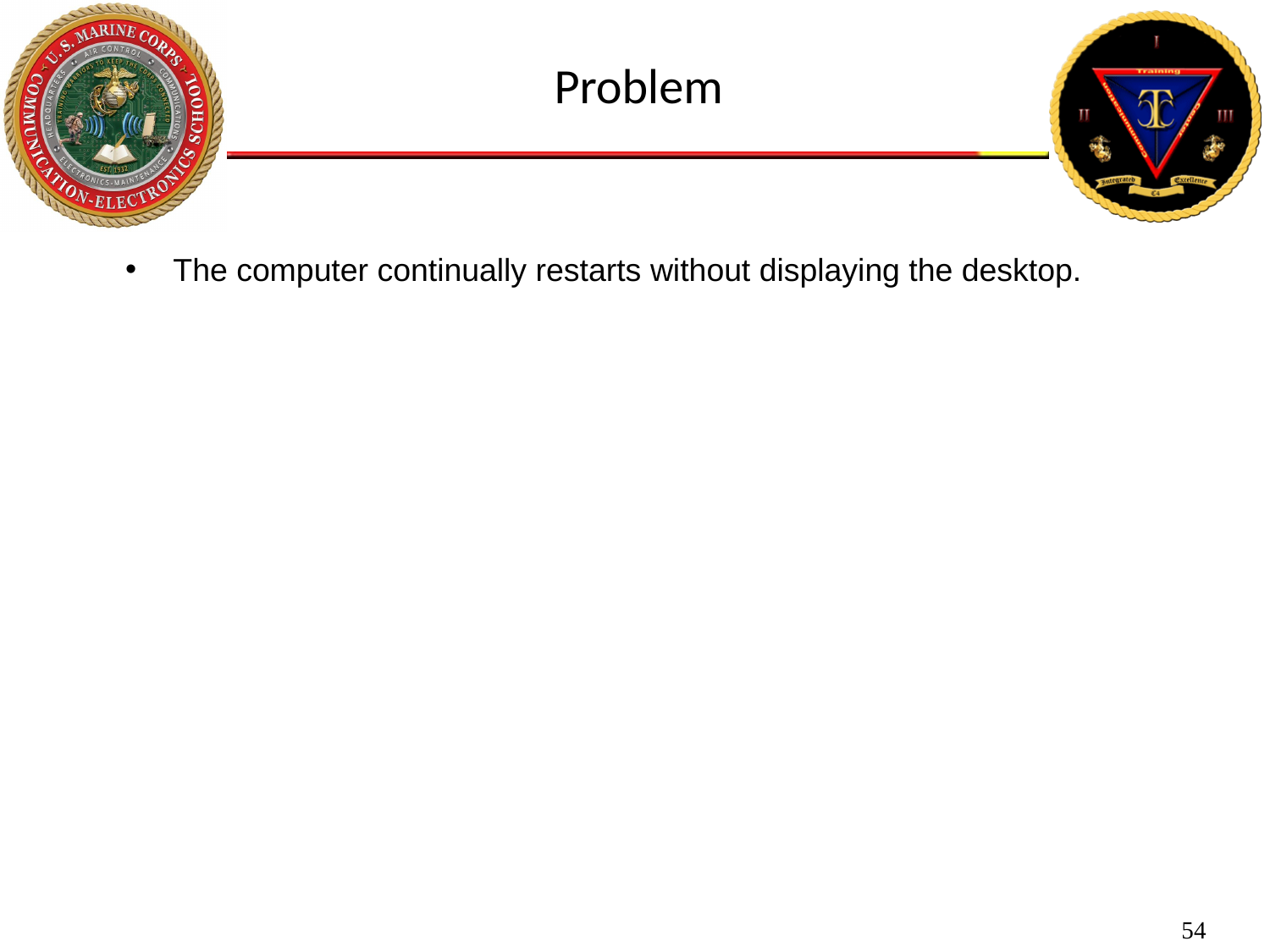

Problem
The computer continually restarts without displaying the desktop.